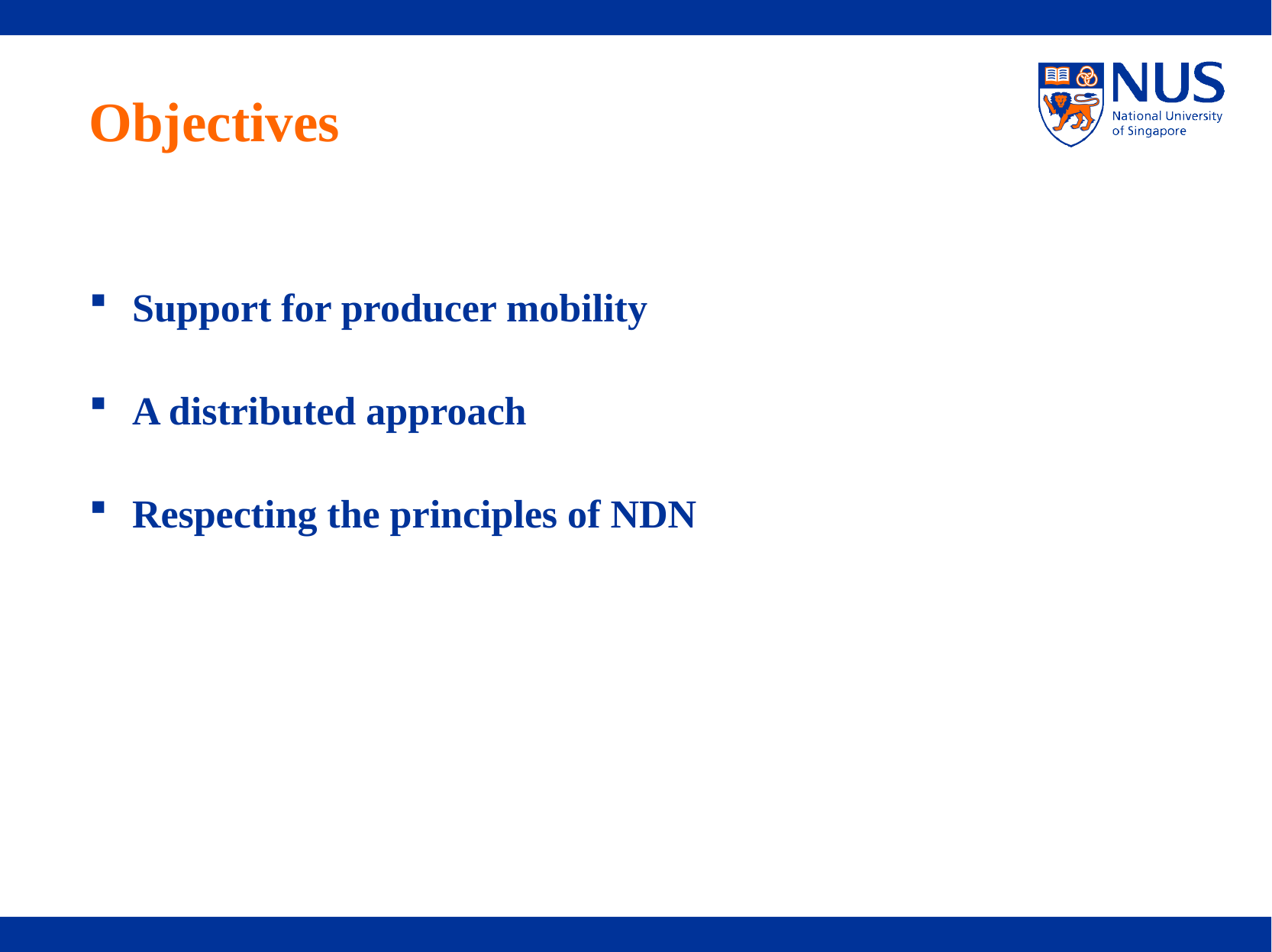

# Objectives
Support for producer mobility
A distributed approach
Respecting the principles of NDN